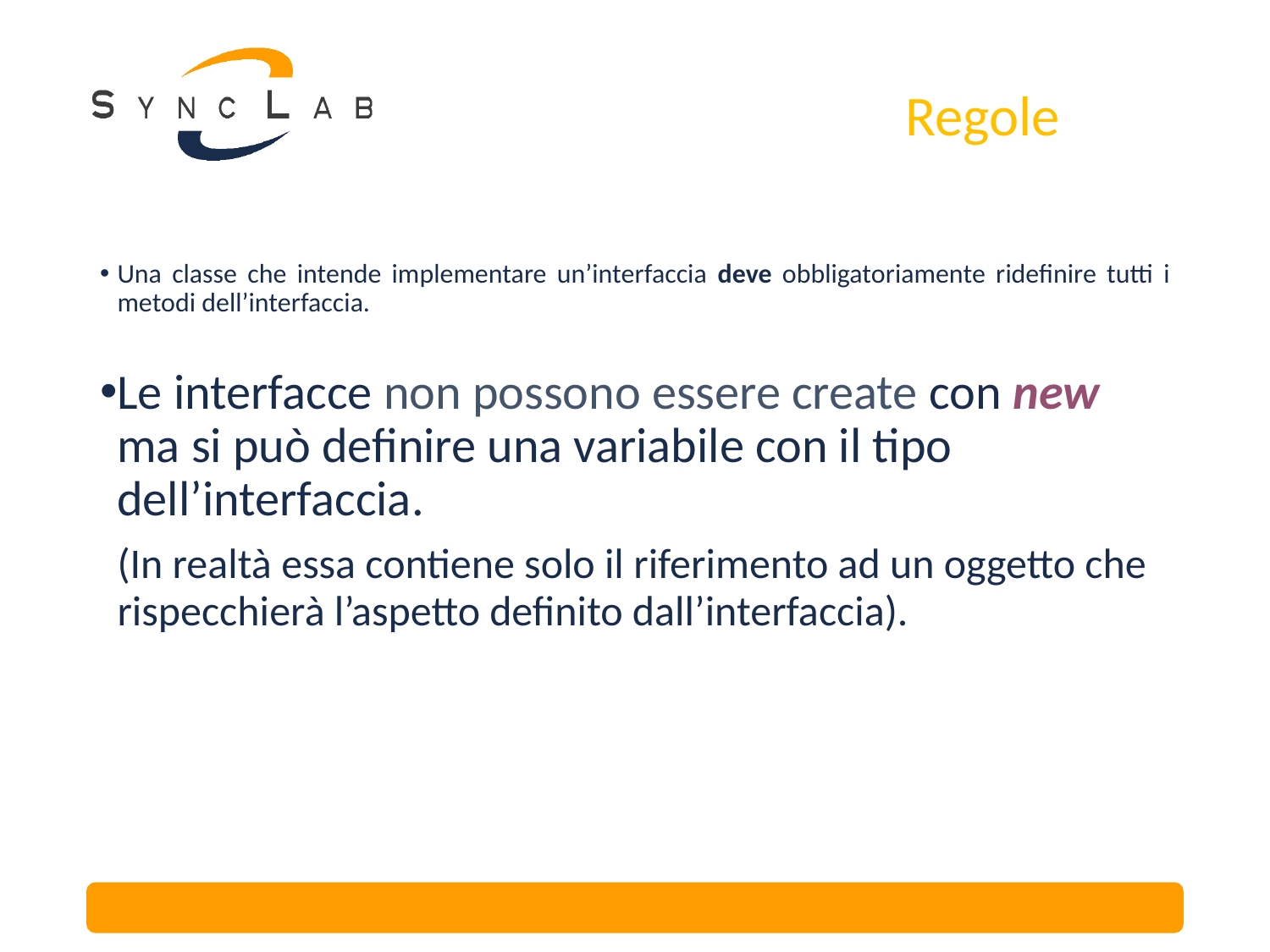

# Regole
Una classe che intende implementare un’interfaccia deve obbligatoriamente ridefinire tutti i metodi dell’interfaccia.

Le interfacce non possono essere create con new ma si può definire una variabile con il tipo dell’interfaccia.
	(In realtà essa contiene solo il riferimento ad un oggetto che rispecchierà l’aspetto definito dall’interfaccia).